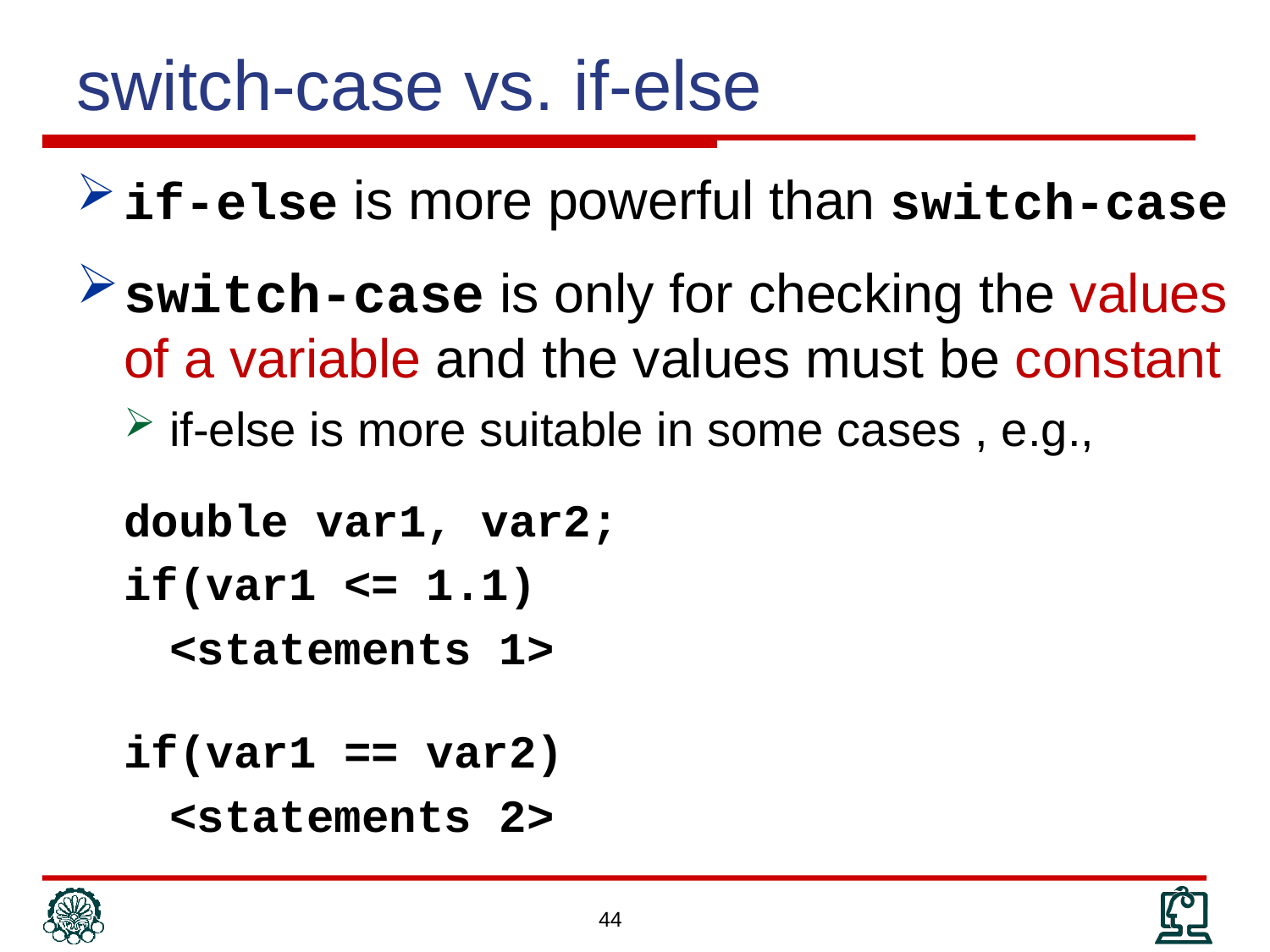

# switch-case vs. if-else
if-else is more powerful than switch-case
switch-case is only for checking the values of a variable and the values must be constant
if-else is more suitable in some cases , e.g.,

double var1, var2;
if(var1 <= 1.1)
	<statements 1>

if(var1 == var2)
	<statements 2>

44